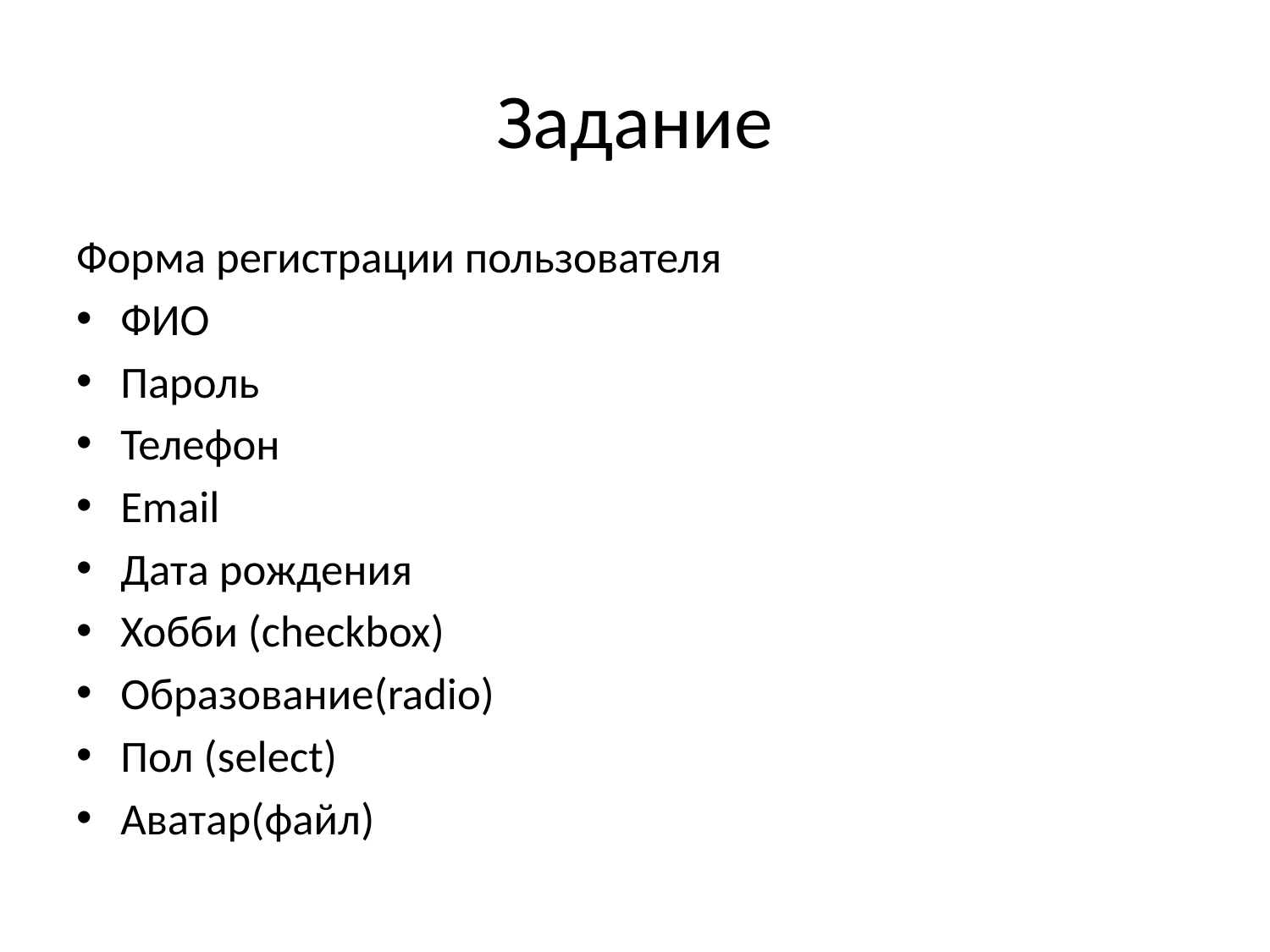

# Задание
Форма регистрации пользователя
ФИО
Пароль
Телефон
Email
Дата рождения
Хобби (checkbox)
Образование(radio)
Пол (select)
Аватар(файл)